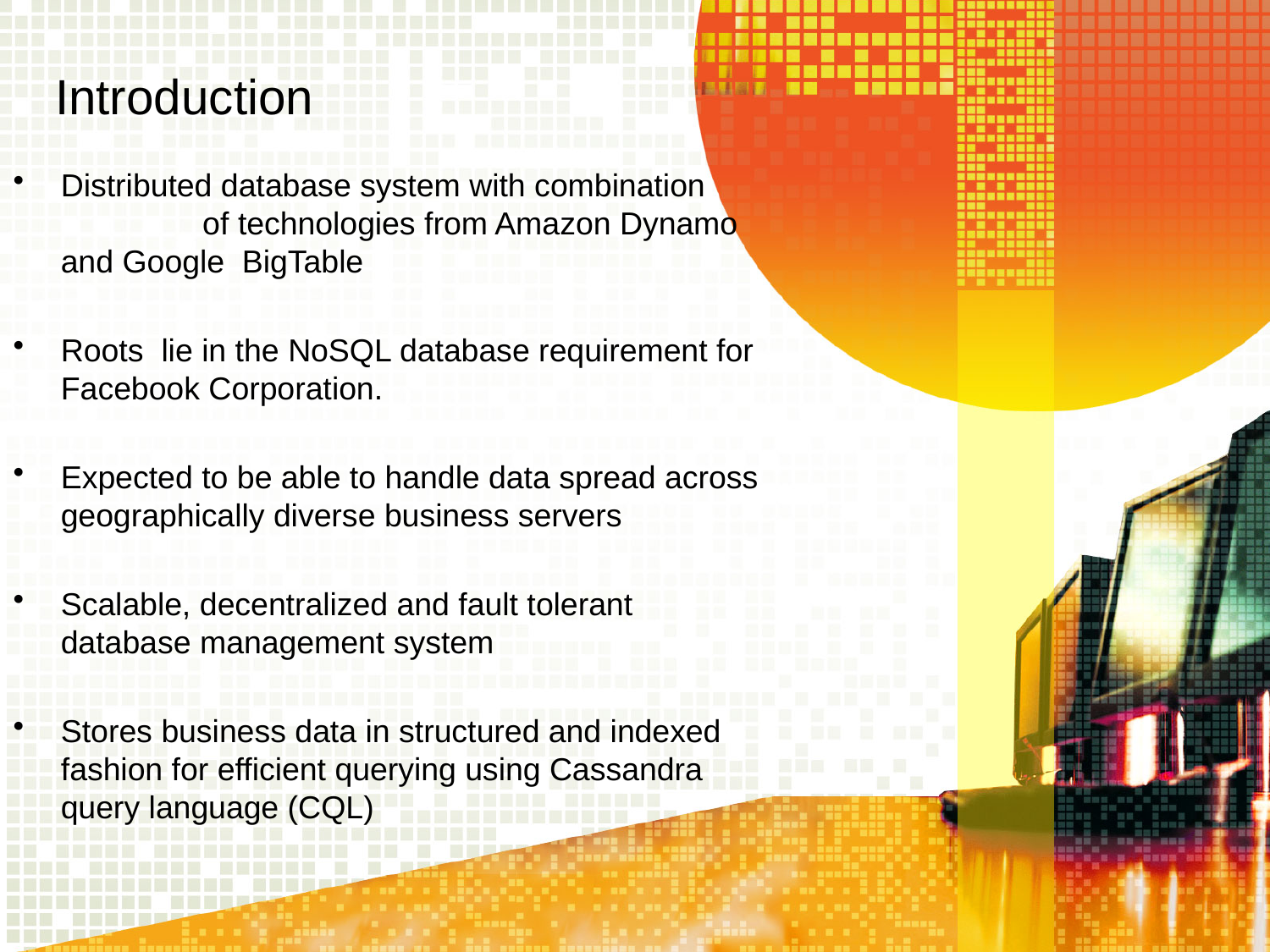

# Introduction
Distributed database system with combination                        of technologies from Amazon Dynamo and Google  BigTable

Roots  lie in the NoSQL database requirement for Facebook Corporation.

Expected to be able to handle data spread across geographically diverse business servers

Scalable, decentralized and fault tolerant database management system

Stores business data in structured and indexed fashion for efficient querying using Cassandra query language (CQL)